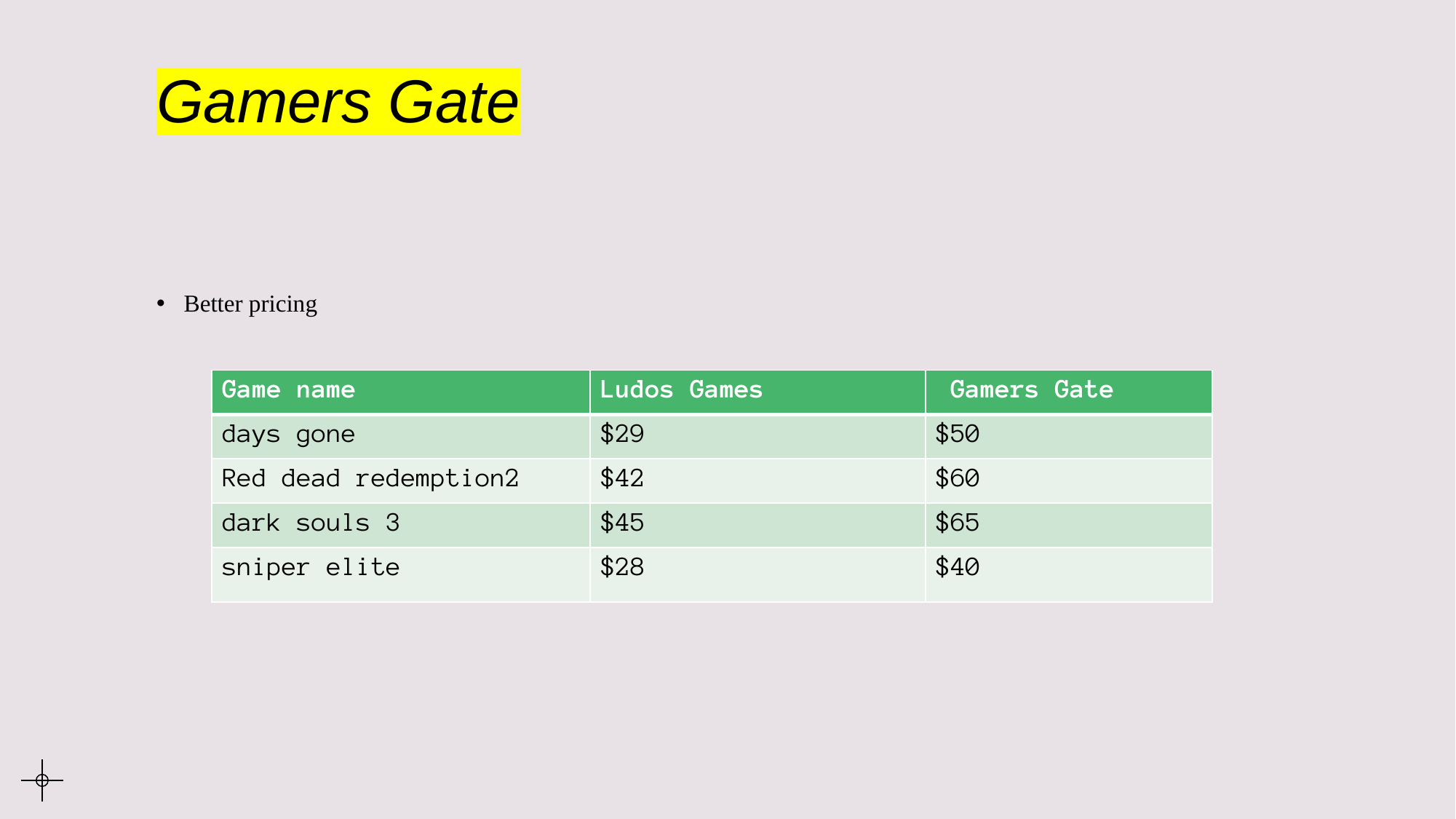

Gamers Gate
Better pricing

| Game name | Ludos Games | Gamers Gate |
| --- | --- | --- |
| days gone | $29 | $50 |
| Red dead redemption2 | $42 | $60 |
| dark souls 3 | $45 | $65 |
| sniper elite | $28 | $40 |